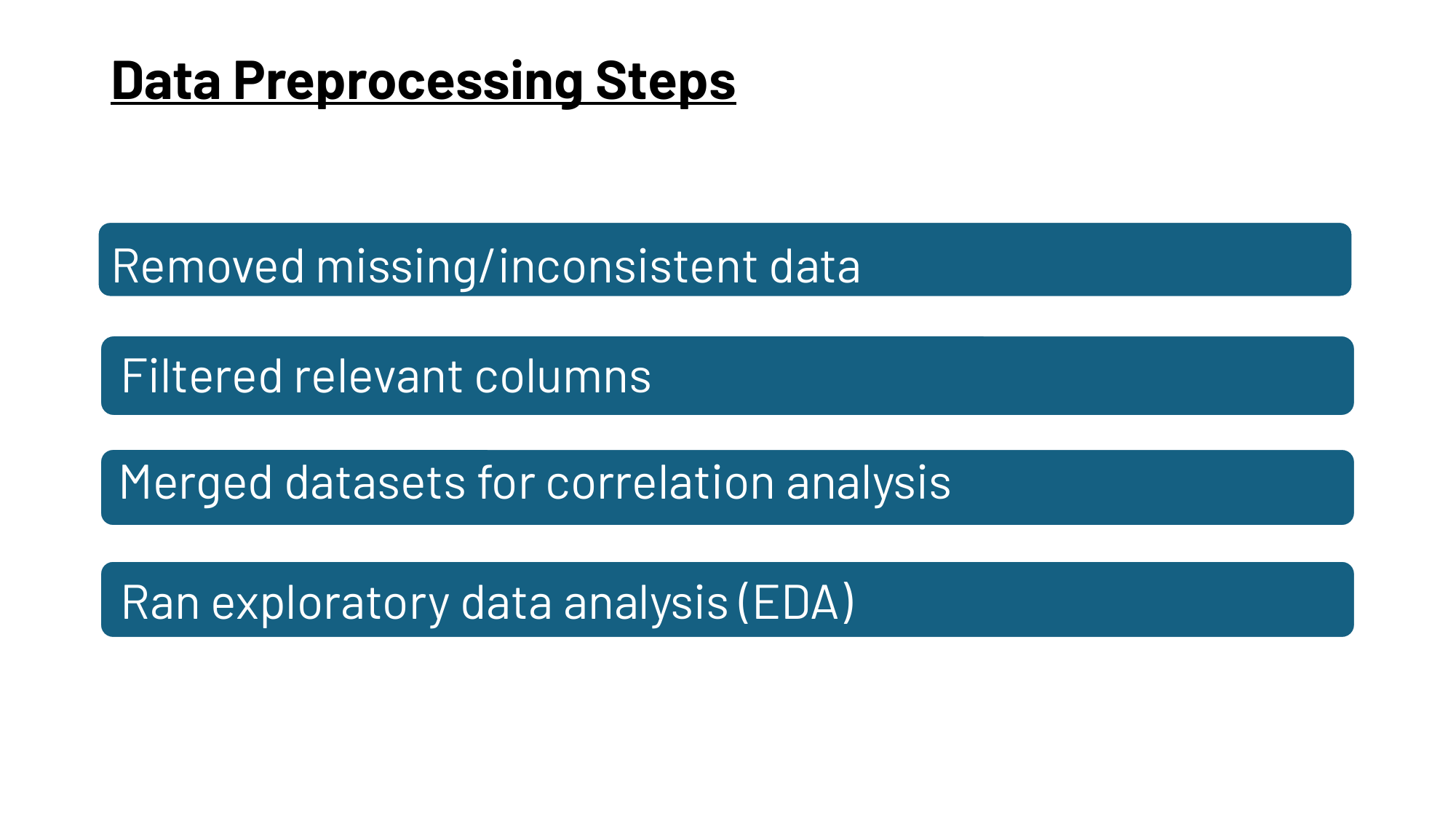

# Data Preprocessing Steps

Removed missing/inconsistent data
Filtered relevant columns

Merged datasets for correlation analysis

Ran exploratory data analysis (EDA)